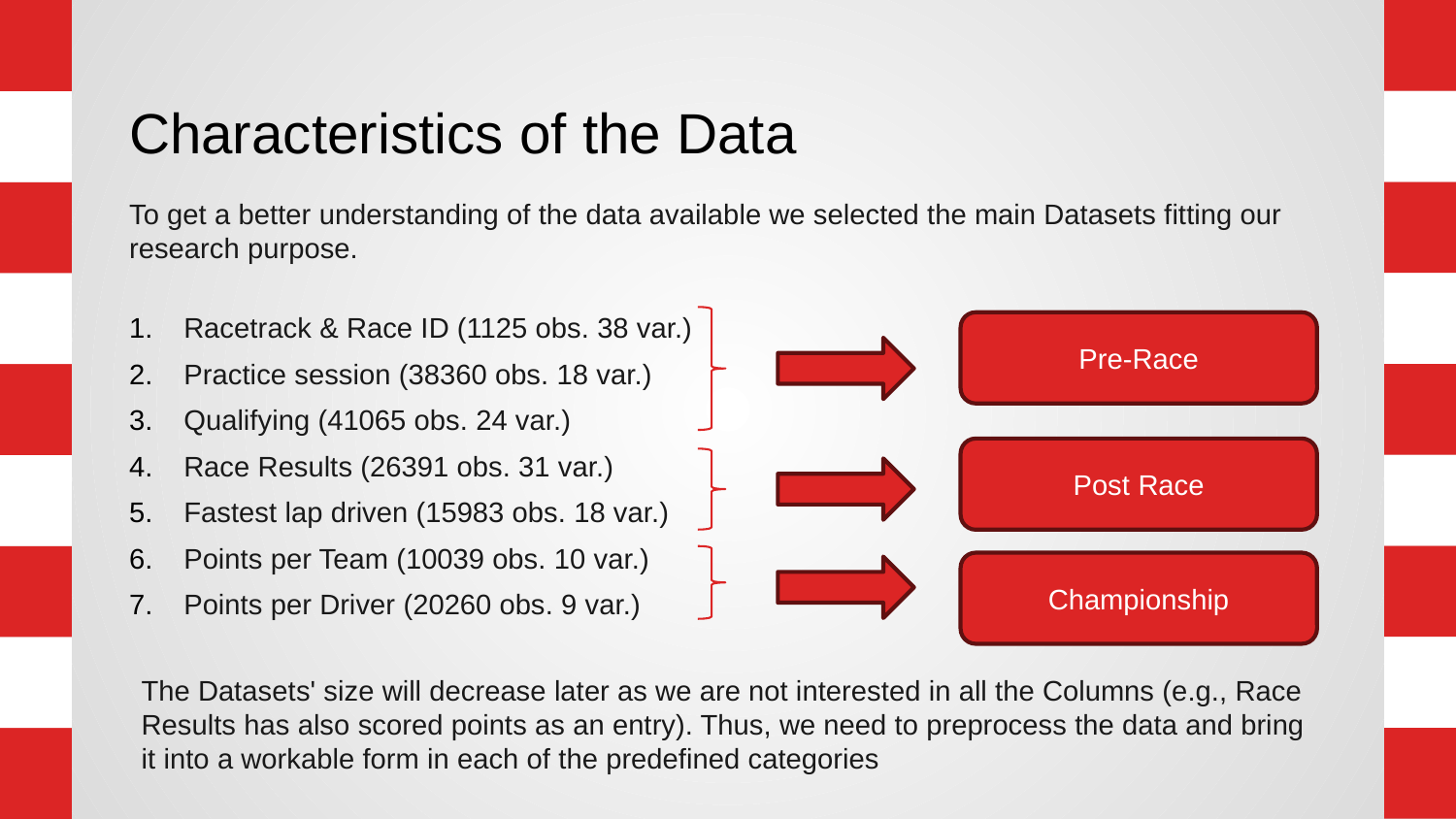

# Characteristics of the Data
To get a better understanding of the data available we selected the main Datasets fitting our research purpose.

Racetrack & Race ID (1125 obs. 38 var.)
Practice session (38360 obs. 18 var.)
Qualifying (41065 obs. 24 var.)
Race Results (26391 obs. 31 var.)
Fastest lap driven (15983 obs. 18 var.)
Points per Team (10039 obs. 10 var.)
Points per Driver (20260 obs. 9 var.)

Pre-Race

Post Race

Championship

The Datasets' size will decrease later as we are not interested in all the Columns (e.g., Race Results has also scored points as an entry). Thus, we need to preprocess the data and bring it into a workable form in each of the predefined categories